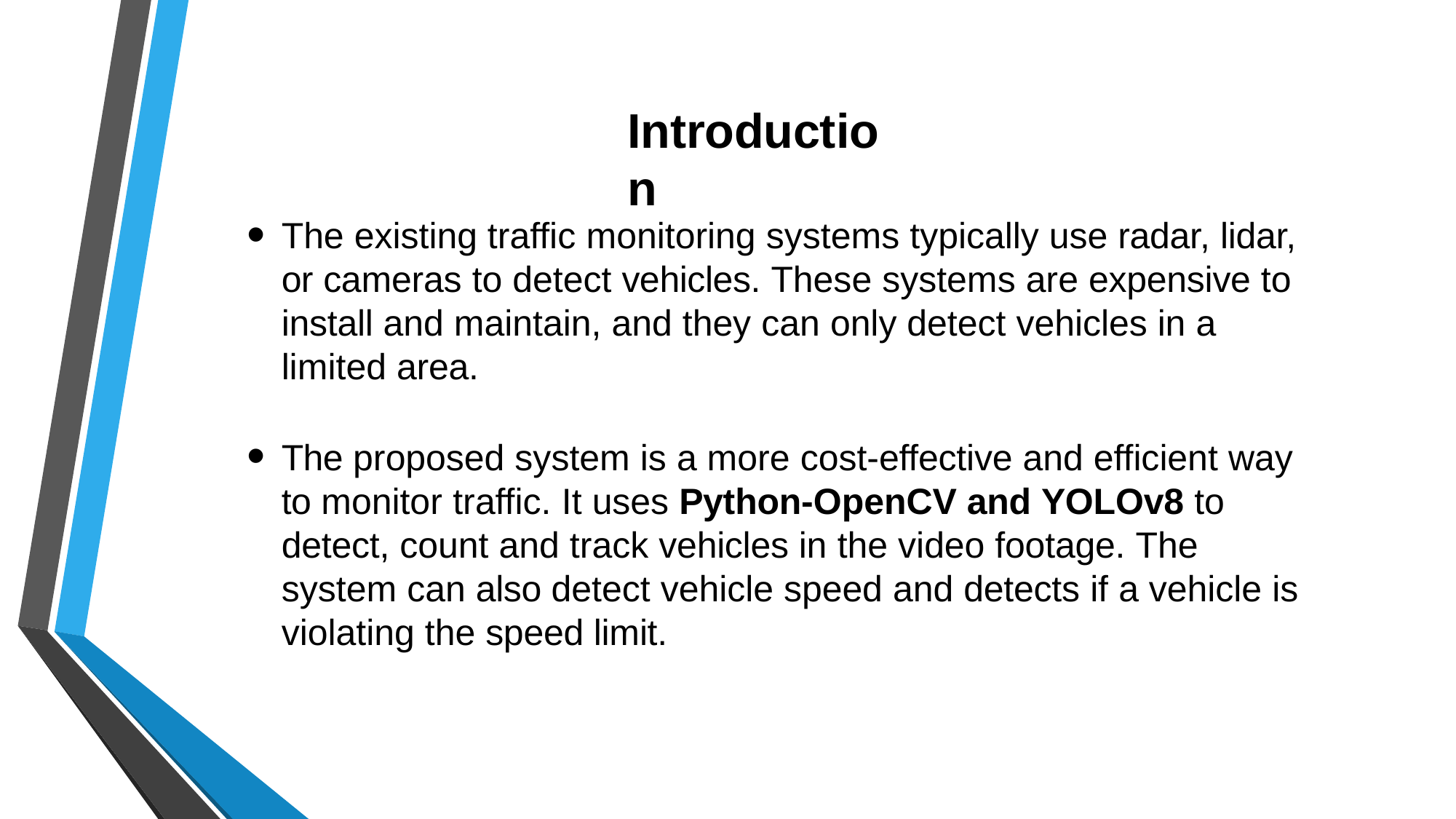

# Introduction
The existing traffic monitoring systems typically use radar, lidar, or cameras to detect vehicles. These systems are expensive to install and maintain, and they can only detect vehicles in a limited area.

The proposed system is a more cost-effective and efficient way to monitor traffic. It uses Python-OpenCV and YOLOv8 to detect, count and track vehicles in the video footage. The system can also detect vehicle speed and detects if a vehicle is violating the speed limit.